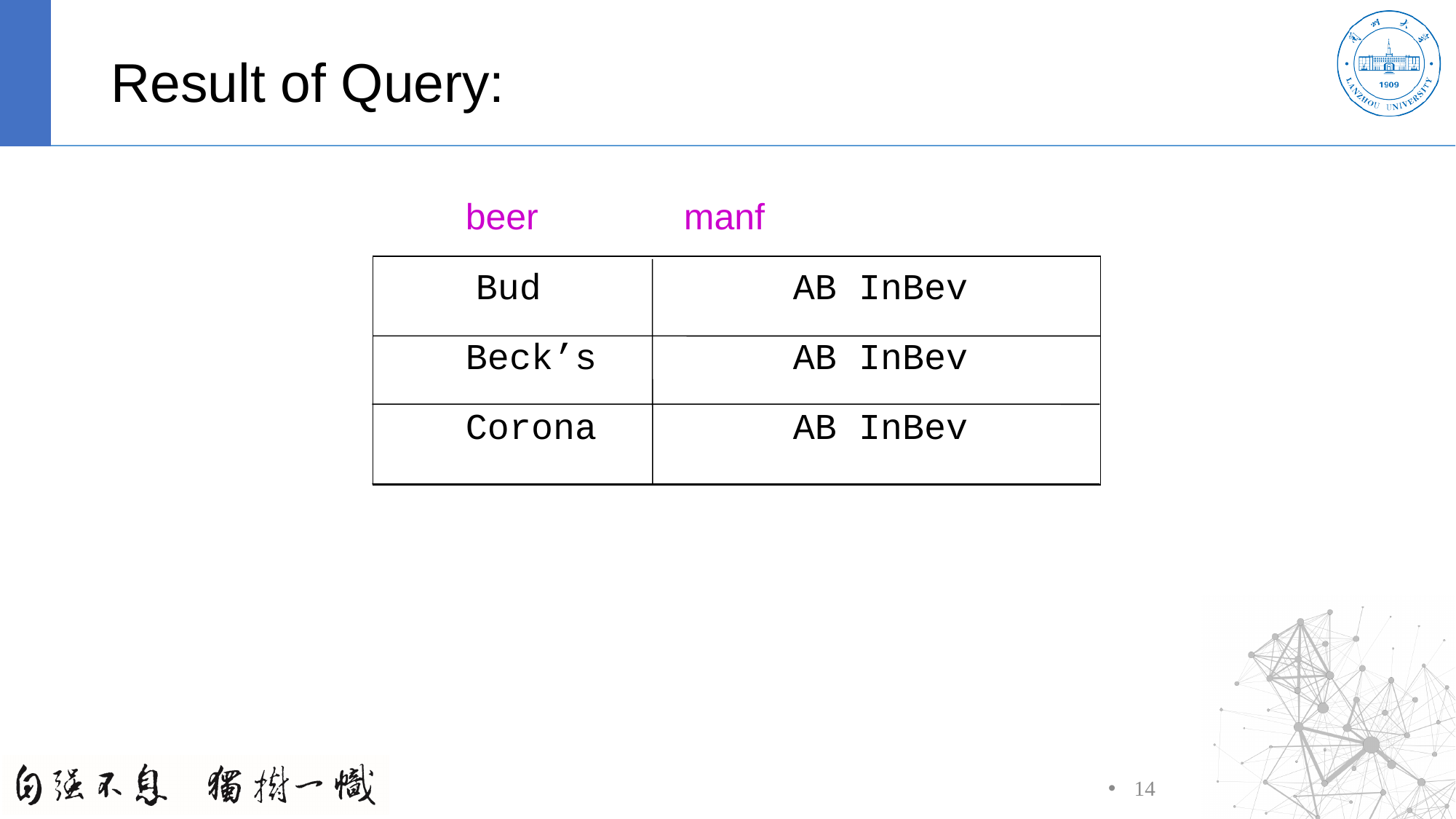

# Result of Query:
		  		beer		manf
		 		 Bud 			AB InBev
   			Beck’s 	 	AB InBev
 		 		Corona		AB InBev

14